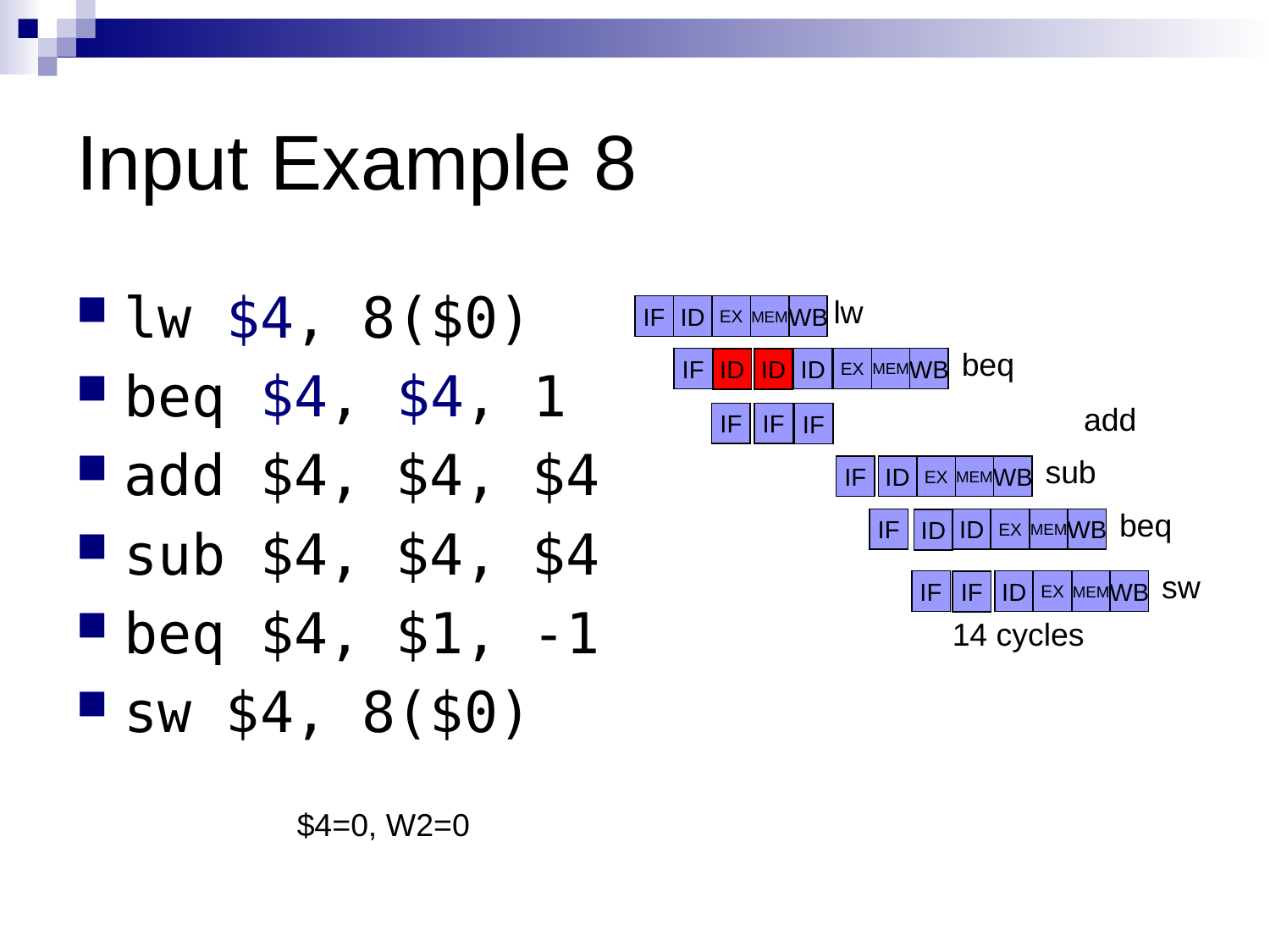

# Input Example 8
lw $4, 8($0)
beq $4, $4, 1
add $4, $4, $4
sub $4, $4, $4
beq $4, $1, -1
sw $4, 8($0)
lw
IF
ID
EX
MEM
WB
beq
IF
ID
EX
MEM
WB
ID
ID
add
IF
IF
IF
sub
IF
ID
EX
MEM
WB
beq
IF
ID
EX
MEM
WB
ID
sw
IF
ID
EX
MEM
WB
IF
14 cycles
$4=0, W2=0